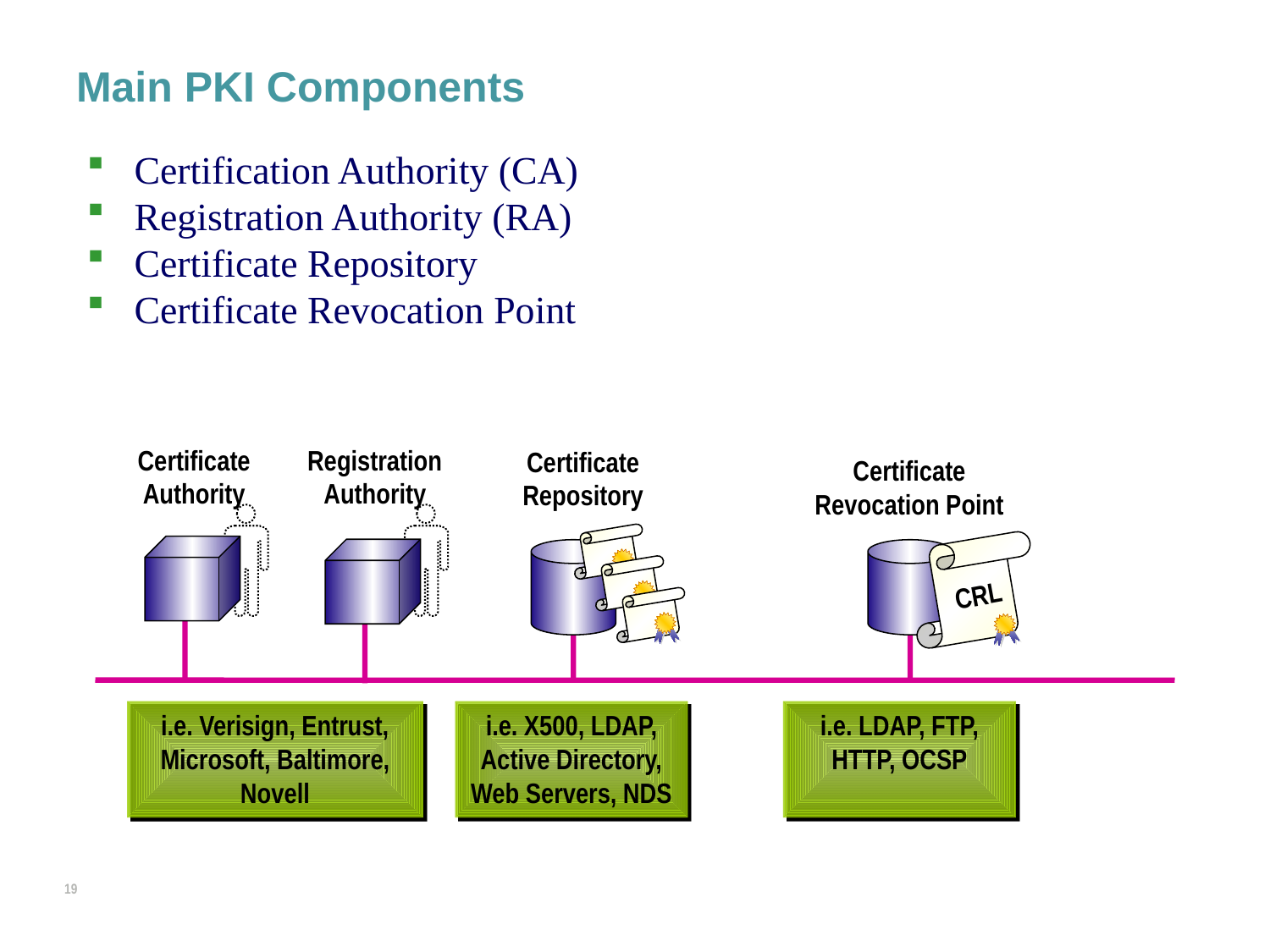

# Main PKI Components
Certification Authority (CA)
Registration Authority (RA)
Certificate Repository
Certificate Revocation Point
Certificate
Authority
Registration
Authority
Certificate
Repository
Certificate
Revocation Point

CRL

i.e. Verisign, Entrust, Microsoft, Baltimore, Novell
i.e. X500, LDAP, Active Directory, Web Servers, NDS
i.e. LDAP, FTP, HTTP, OCSP
19